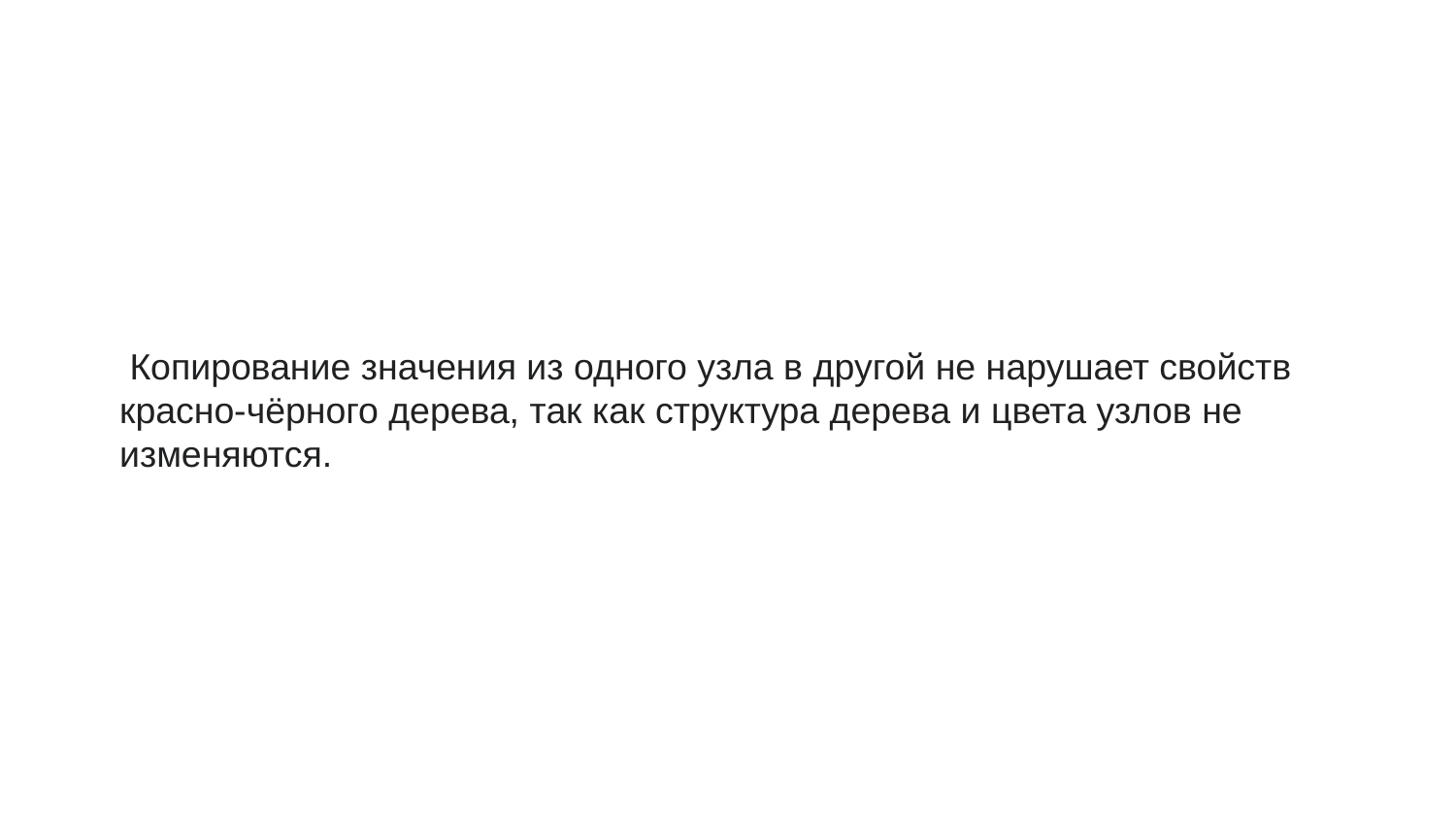

Копирование значения из одного узла в другой не нарушает свойств красно-чёрного дерева, так как структура дерева и цвета узлов не изменяются.